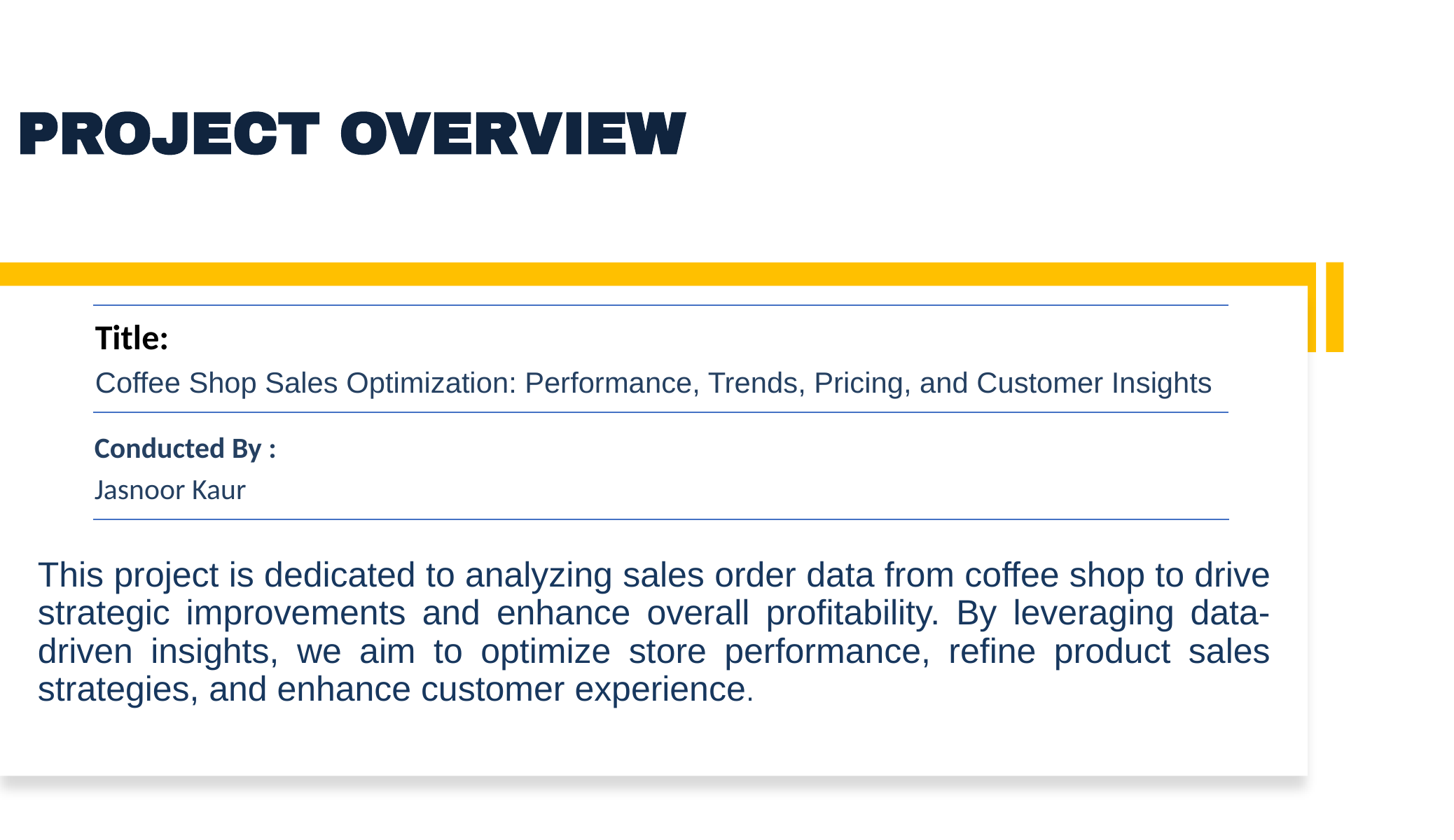

# PROJECT OVERVIEW

Title:
Coffee Shop Sales Optimization: Performance, Trends, Pricing, and Customer Insights

Conducted By :
Jasnoor Kaur

This project is dedicated to analyzing sales order data from coffee shop to drive strategic improvements and enhance overall profitability. By leveraging data-driven insights, we aim to optimize store performance, refine product sales strategies, and enhance customer experience.